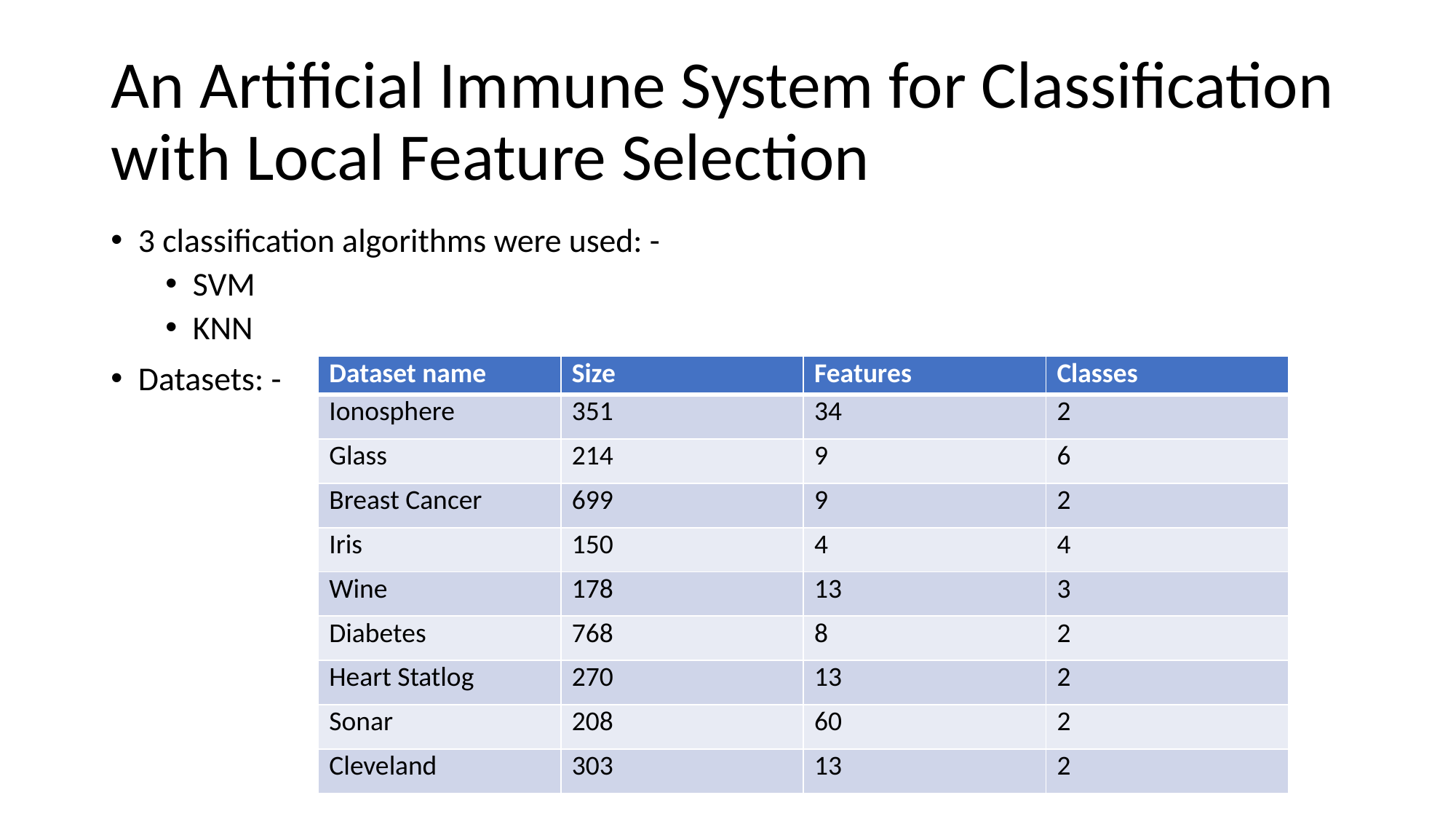

# An Artificial Immune System for Classification with Local Feature Selection
3 classification algorithms were used: -
SVM
KNN
Datasets: -
| Dataset name | Size | Features | Classes |
| --- | --- | --- | --- |
| Ionosphere | 351 | 34 | 2 |
| Glass | 214 | 9 | 6 |
| Breast Cancer | 699 | 9 | 2 |
| Iris | 150 | 4 | 4 |
| Wine | 178 | 13 | 3 |
| Diabetes | 768 | 8 | 2 |
| Heart Statlog | 270 | 13 | 2 |
| Sonar | 208 | 60 | 2 |
| Cleveland | 303 | 13 | 2 |